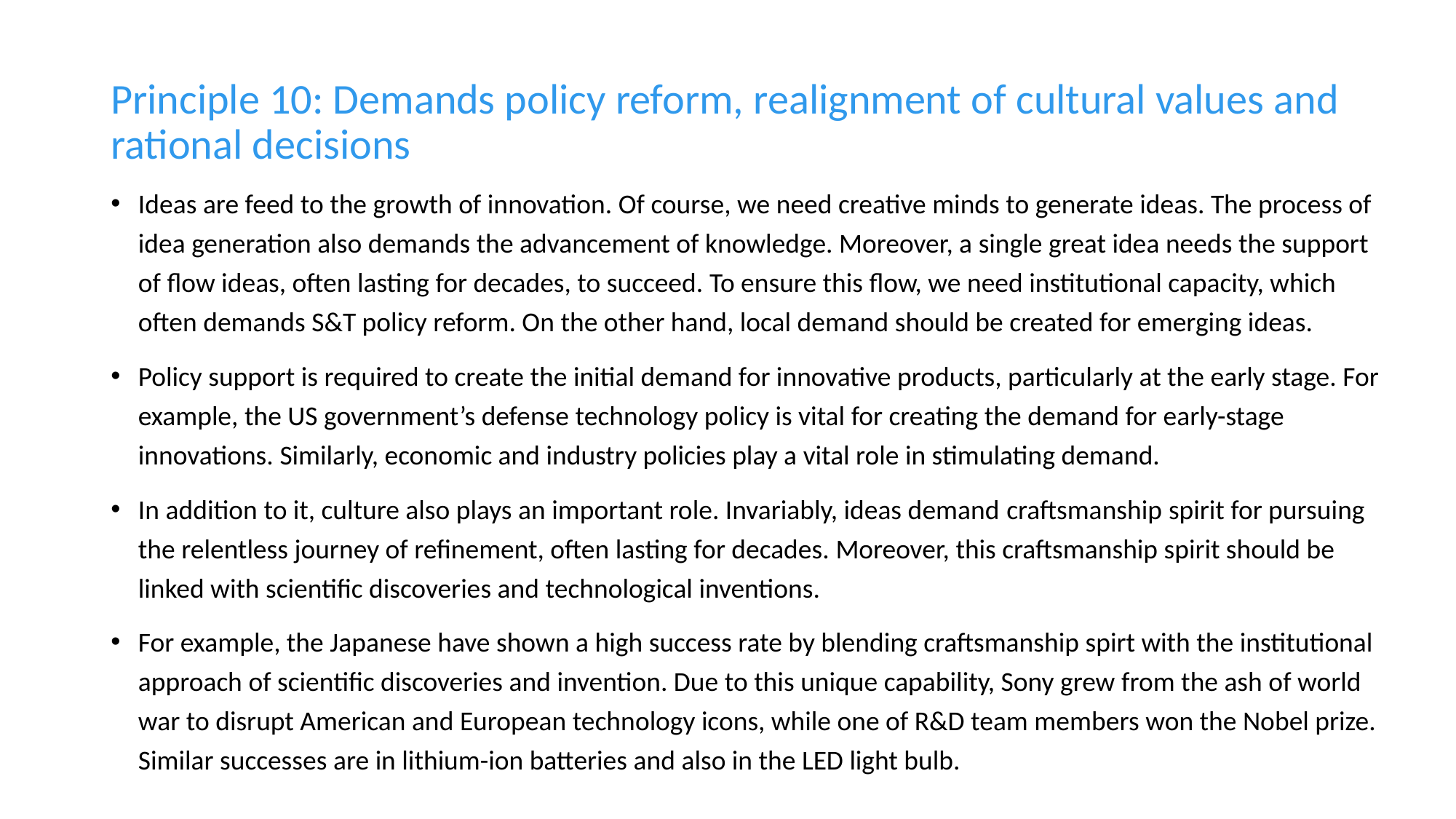

# Principle 10: Demands policy reform, realignment of cultural values and rational decisions
Ideas are feed to the growth of innovation. Of course, we need creative minds to generate ideas. The process of idea generation also demands the advancement of knowledge. Moreover, a single great idea needs the support of flow ideas, often lasting for decades, to succeed. To ensure this flow, we need institutional capacity, which often demands S&T policy reform. On the other hand, local demand should be created for emerging ideas.
Policy support is required to create the initial demand for innovative products, particularly at the early stage. For example, the US government’s defense technology policy is vital for creating the demand for early-stage innovations. Similarly, economic and industry policies play a vital role in stimulating demand.
In addition to it, culture also plays an important role. Invariably, ideas demand craftsmanship spirit for pursuing the relentless journey of refinement, often lasting for decades. Moreover, this craftsmanship spirit should be linked with scientific discoveries and technological inventions.
For example, the Japanese have shown a high success rate by blending craftsmanship spirt with the institutional approach of scientific discoveries and invention. Due to this unique capability, Sony grew from the ash of world war to disrupt American and European technology icons, while one of R&D team members won the Nobel prize. Similar successes are in lithium-ion batteries and also in the LED light bulb.